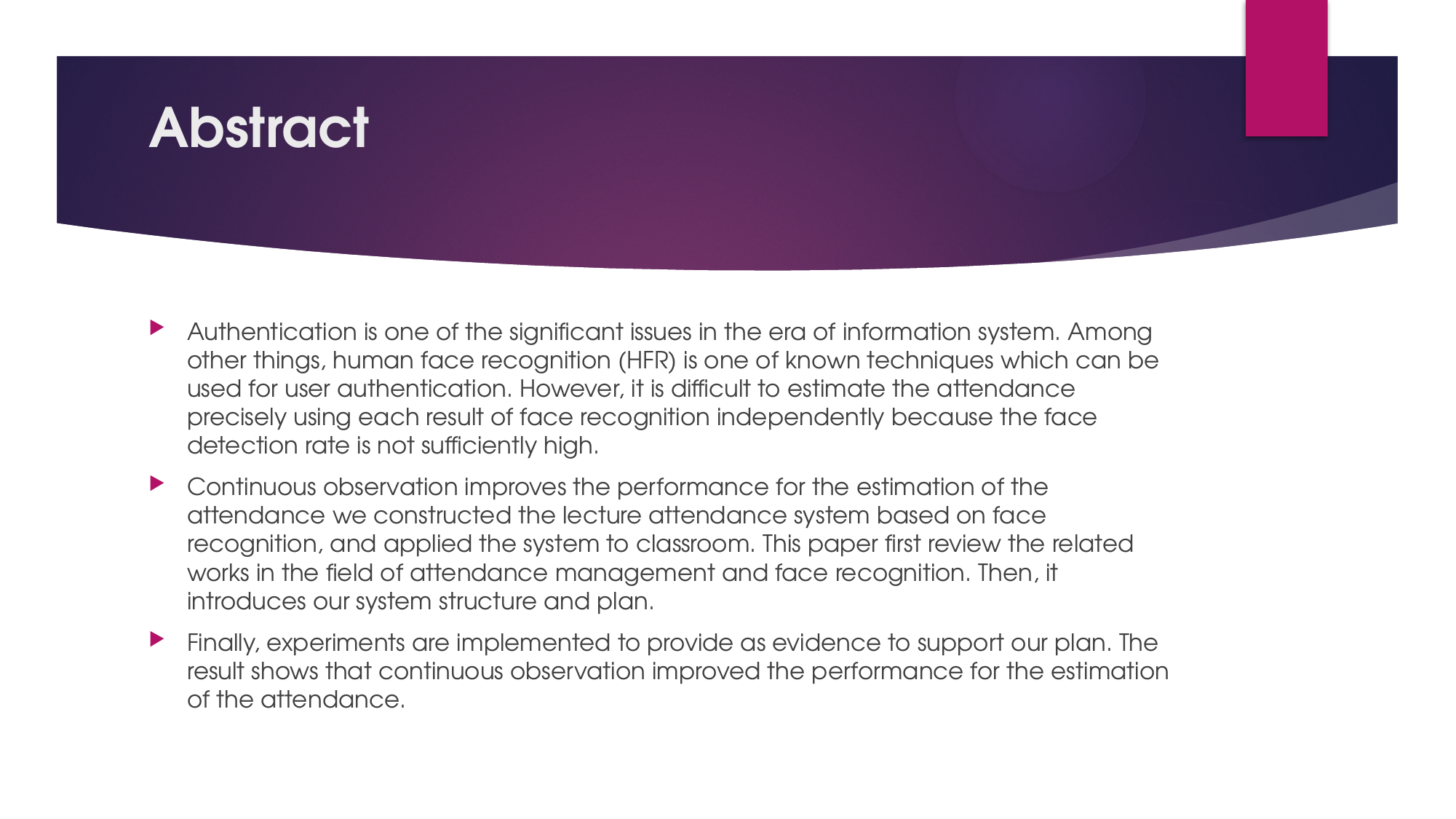

# Abstract
Authentication is one of the significant issues in the era of information system. Among other things, human face recognition (HFR) is one of known techniques which can be used for user authentication. However, it is difficult to estimate the attendance precisely using each result of face recognition independently because the face detection rate is not sufficiently high.
Continuous observation improves the performance for the estimation of the attendance we constructed the lecture attendance system based on face recognition, and applied the system to classroom. This paper first review the related works in the field of attendance management and face recognition. Then, it introduces our system structure and plan.
Finally, experiments are implemented to provide as evidence to support our plan. The result shows that continuous observation improved the performance for the estimation of the attendance.